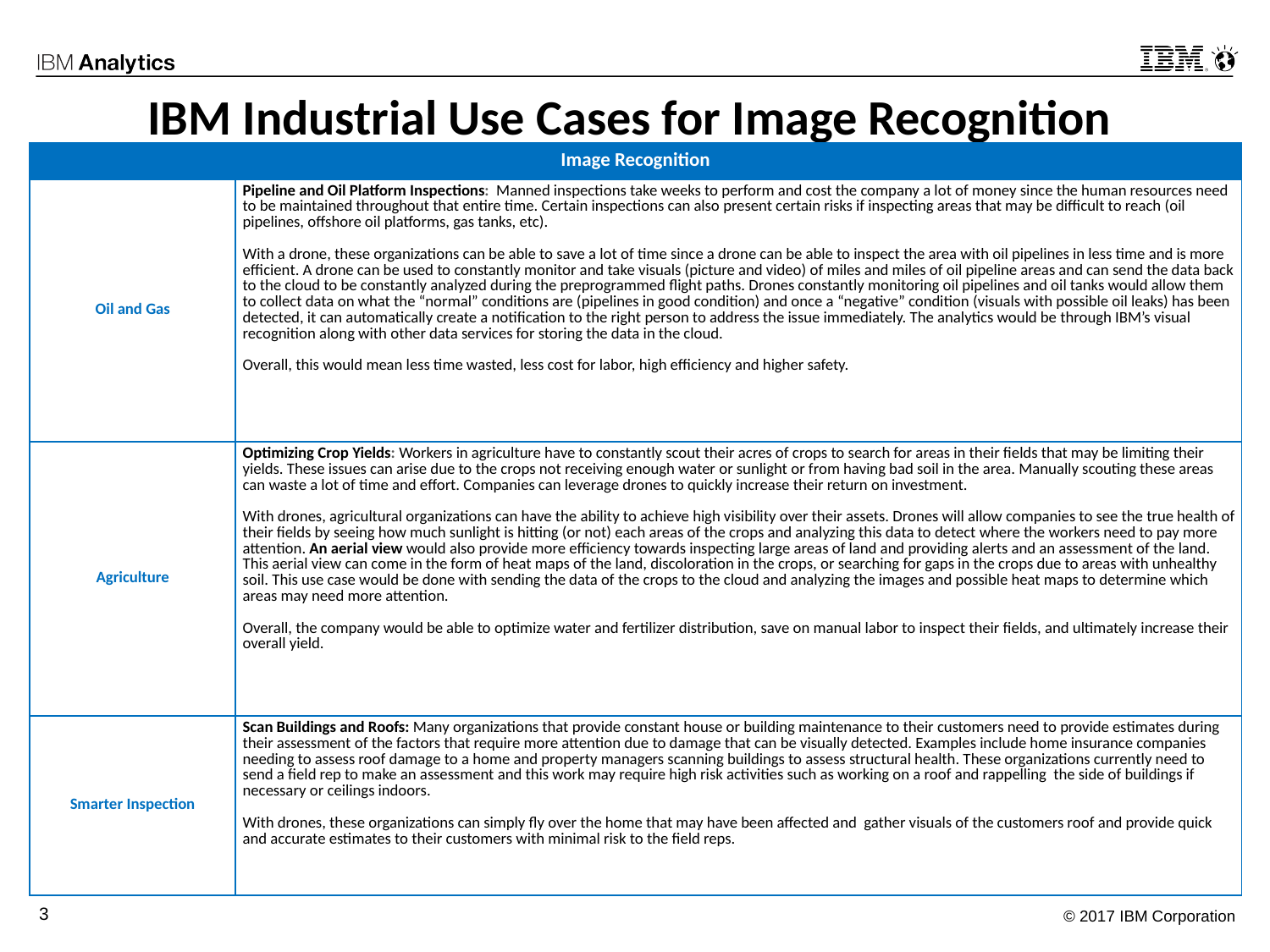

# IBM Industrial Use Cases for Image Recognition
| Image Recognition |  |
| --- | --- |
| Oil and Gas | Pipeline and Oil Platform Inspections: Manned inspections take weeks to perform and cost the company a lot of money since the human resources need to be maintained throughout that entire time. Certain inspections can also present certain risks if inspecting areas that may be difficult to reach (oil pipelines, offshore oil platforms, gas tanks, etc). With a drone, these organizations can be able to save a lot of time since a drone can be able to inspect the area with oil pipelines in less time and is more efficient. A drone can be used to constantly monitor and take visuals (picture and video) of miles and miles of oil pipeline areas and can send the data back to the cloud to be constantly analyzed during the preprogrammed flight paths. Drones constantly monitoring oil pipelines and oil tanks would allow them to collect data on what the “normal” conditions are (pipelines in good condition) and once a “negative” condition (visuals with possible oil leaks) has been detected, it can automatically create a notification to the right person to address the issue immediately. The analytics would be through IBM’s visual recognition along with other data services for storing the data in the cloud. Overall, this would mean less time wasted, less cost for labor, high efficiency and higher safety. |
| Agriculture | Optimizing Crop Yields: Workers in agriculture have to constantly scout their acres of crops to search for areas in their fields that may be limiting their yields. These issues can arise due to the crops not receiving enough water or sunlight or from having bad soil in the area. Manually scouting these areas can waste a lot of time and effort. Companies can leverage drones to quickly increase their return on investment. With drones, agricultural organizations can have the ability to achieve high visibility over their assets. Drones will allow companies to see the true health of their fields by seeing how much sunlight is hitting (or not) each areas of the crops and analyzing this data to detect where the workers need to pay more attention. An aerial view would also provide more efficiency towards inspecting large areas of land and providing alerts and an assessment of the land. This aerial view can come in the form of heat maps of the land, discoloration in the crops, or searching for gaps in the crops due to areas with unhealthy soil. This use case would be done with sending the data of the crops to the cloud and analyzing the images and possible heat maps to determine which areas may need more attention. Overall, the company would be able to optimize water and fertilizer distribution, save on manual labor to inspect their fields, and ultimately increase their overall yield. |
| Smarter Inspection | Scan Buildings and Roofs: Many organizations that provide constant house or building maintenance to their customers need to provide estimates during their assessment of the factors that require more attention due to damage that can be visually detected. Examples include home insurance companies needing to assess roof damage to a home and property managers scanning buildings to assess structural health. These organizations currently need to send a field rep to make an assessment and this work may require high risk activities such as working on a roof and rappelling the side of buildings if necessary or ceilings indoors. With drones, these organizations can simply fly over the home that may have been affected and gather visuals of the customers roof and provide quick and accurate estimates to their customers with minimal risk to the field reps. |